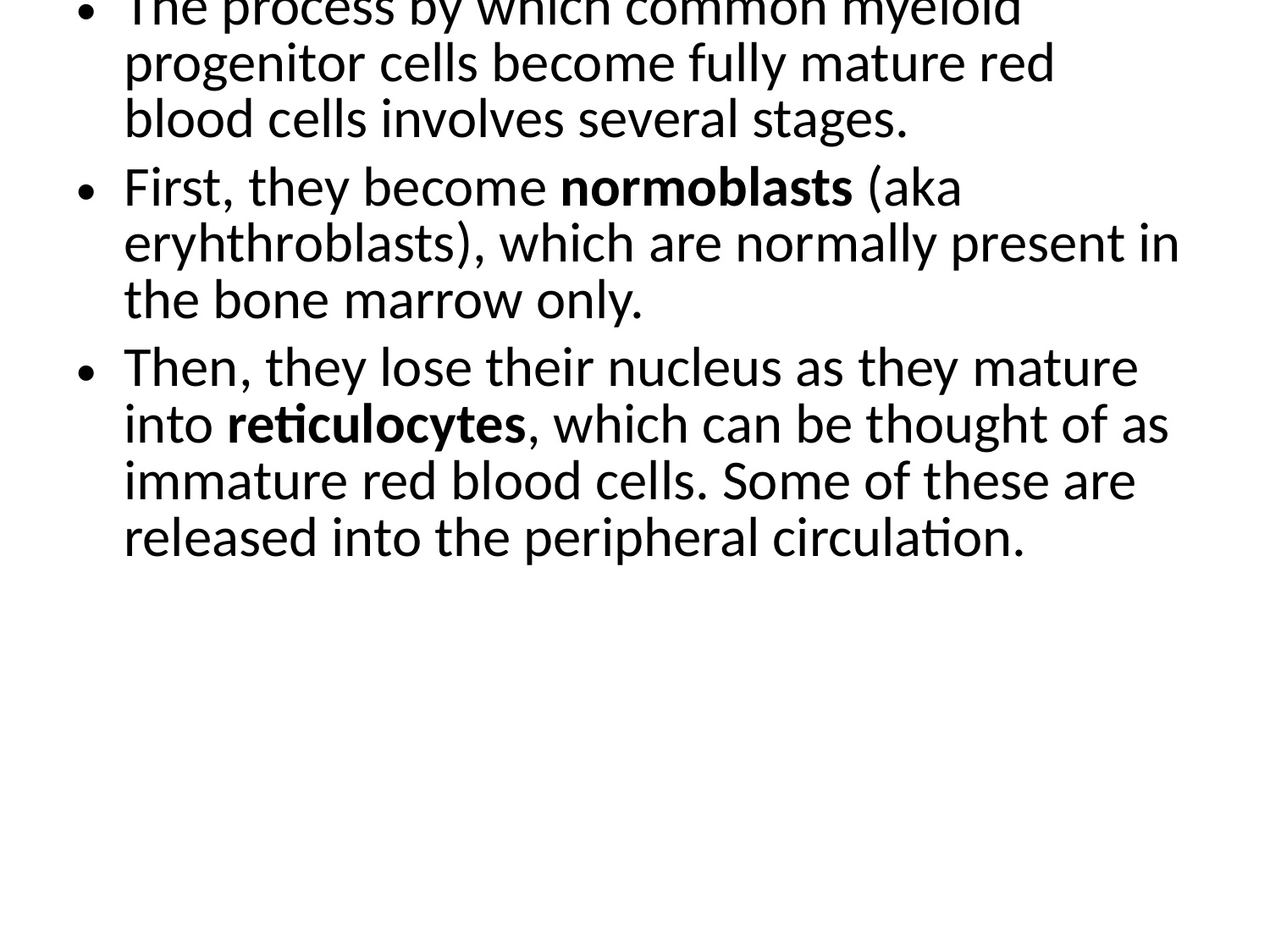

The process by which common myeloid progenitor cells become fully mature red blood cells involves several stages.
First, they become normoblasts (aka eryhthroblasts), which are normally present in the bone marrow only.
Then, they lose their nucleus as they mature into reticulocytes, which can be thought of as immature red blood cells. Some of these are released into the peripheral circulation.